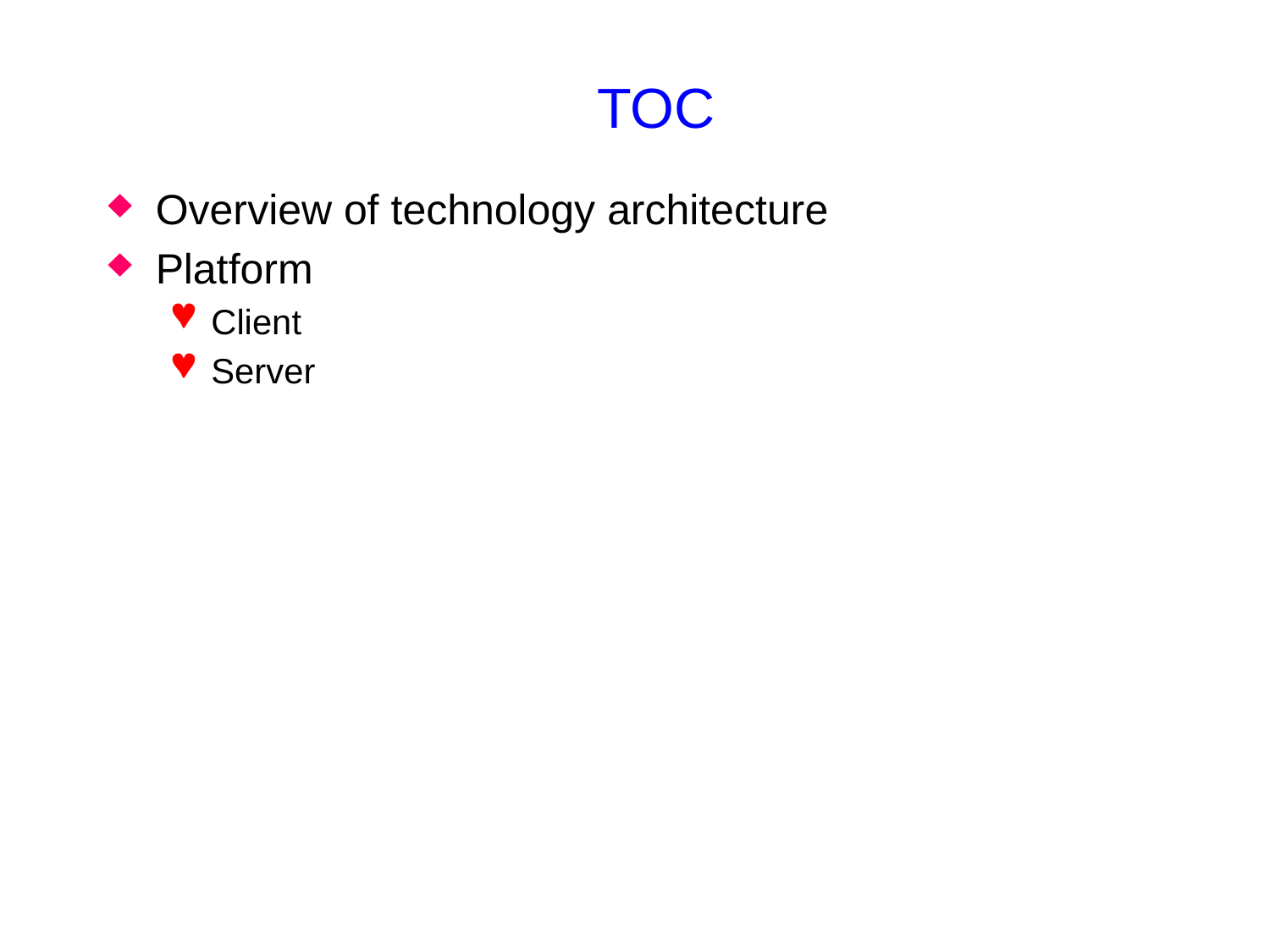

# TOC
Overview of technology architecture
Platform
Client
Server